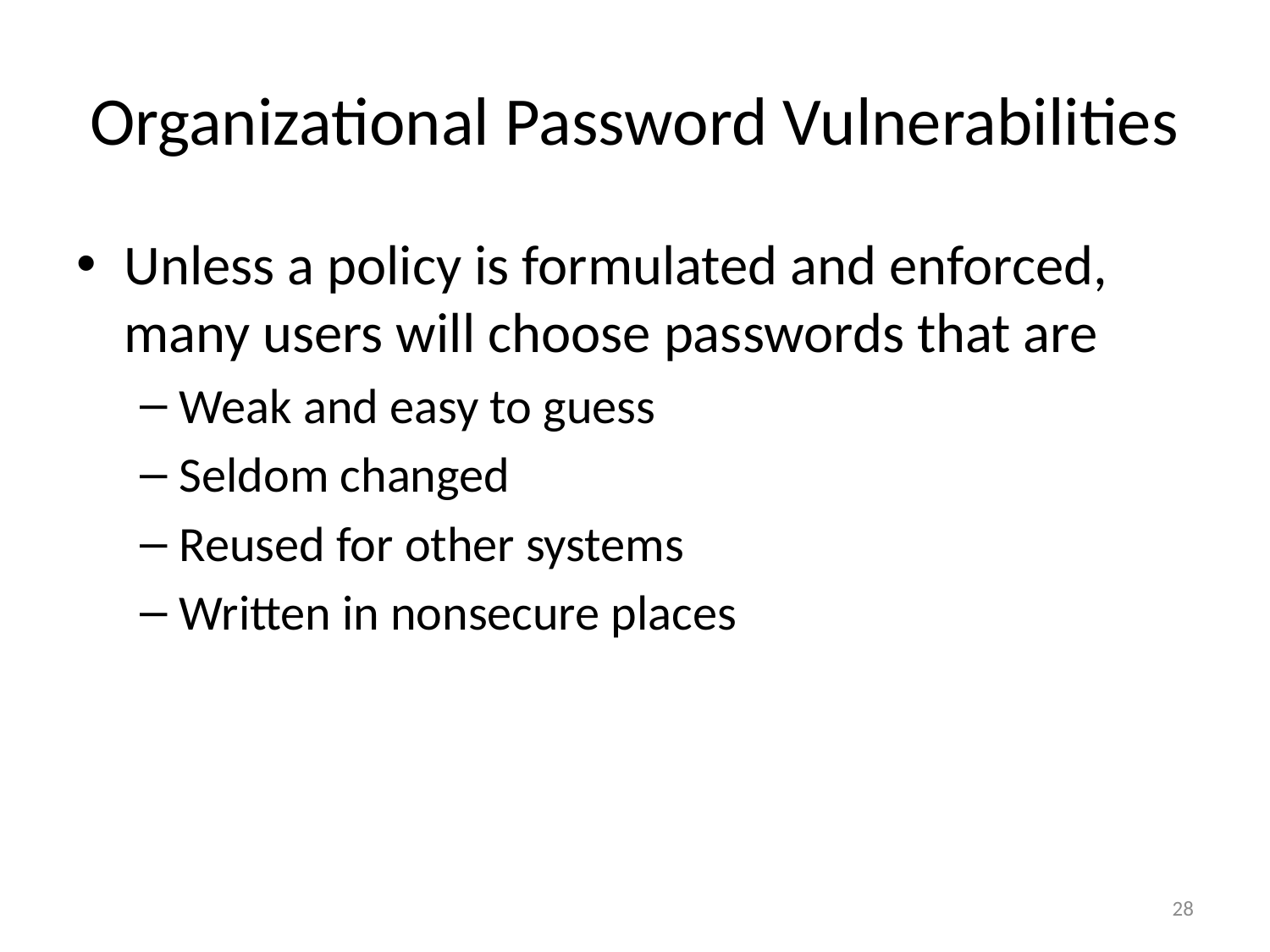

# Organizational Password Vulnerabilities
Unless a policy is formulated and enforced, many users will choose passwords that are
Weak and easy to guess
Seldom changed
Reused for other systems
Written in nonsecure places
28